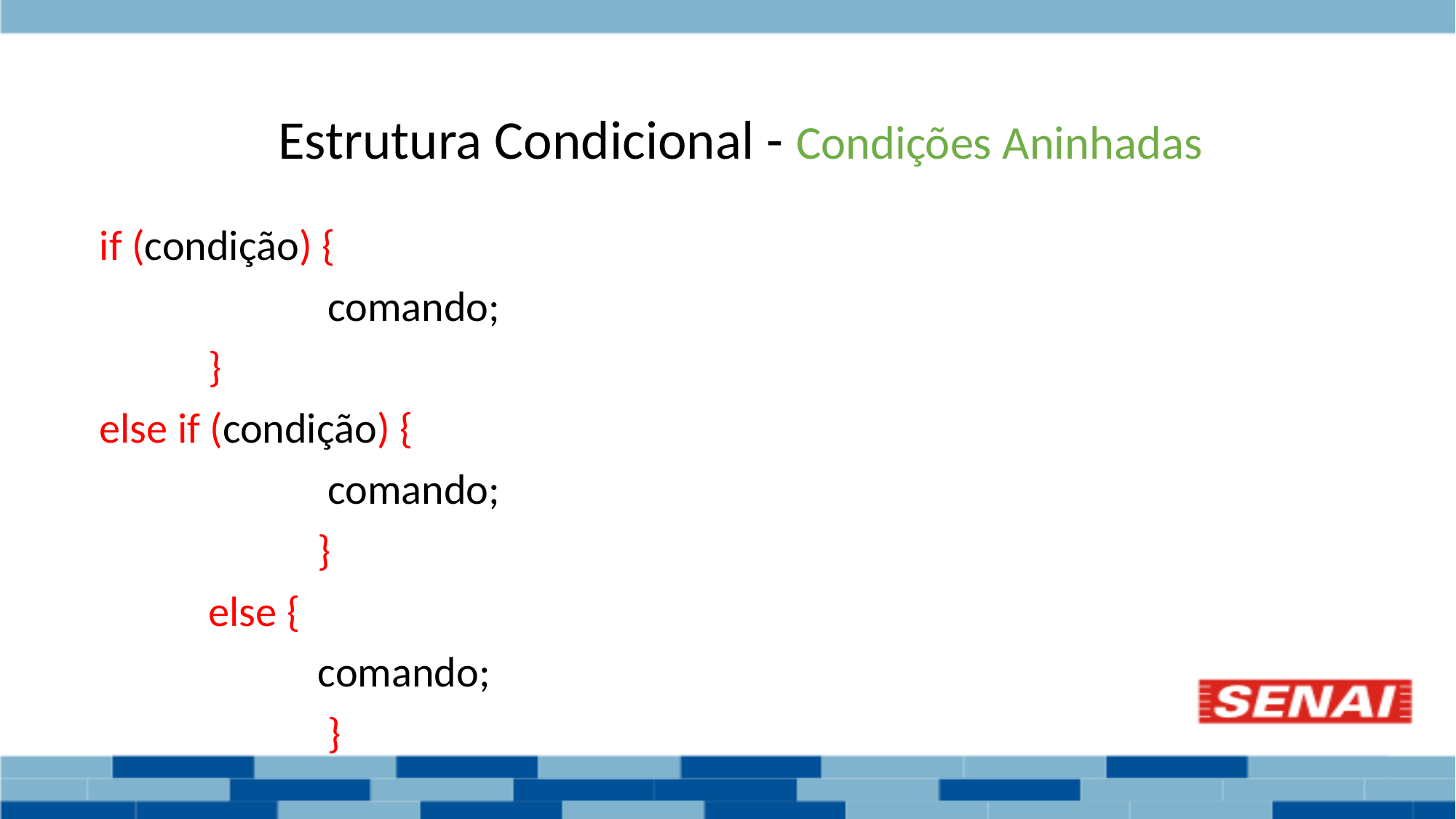

# Estrutura Condicional - Condições Aninhadas
if (condição) {
		 comando;
	}
else if (condição) {
		 comando;
		}
	else {
		comando;
		 }